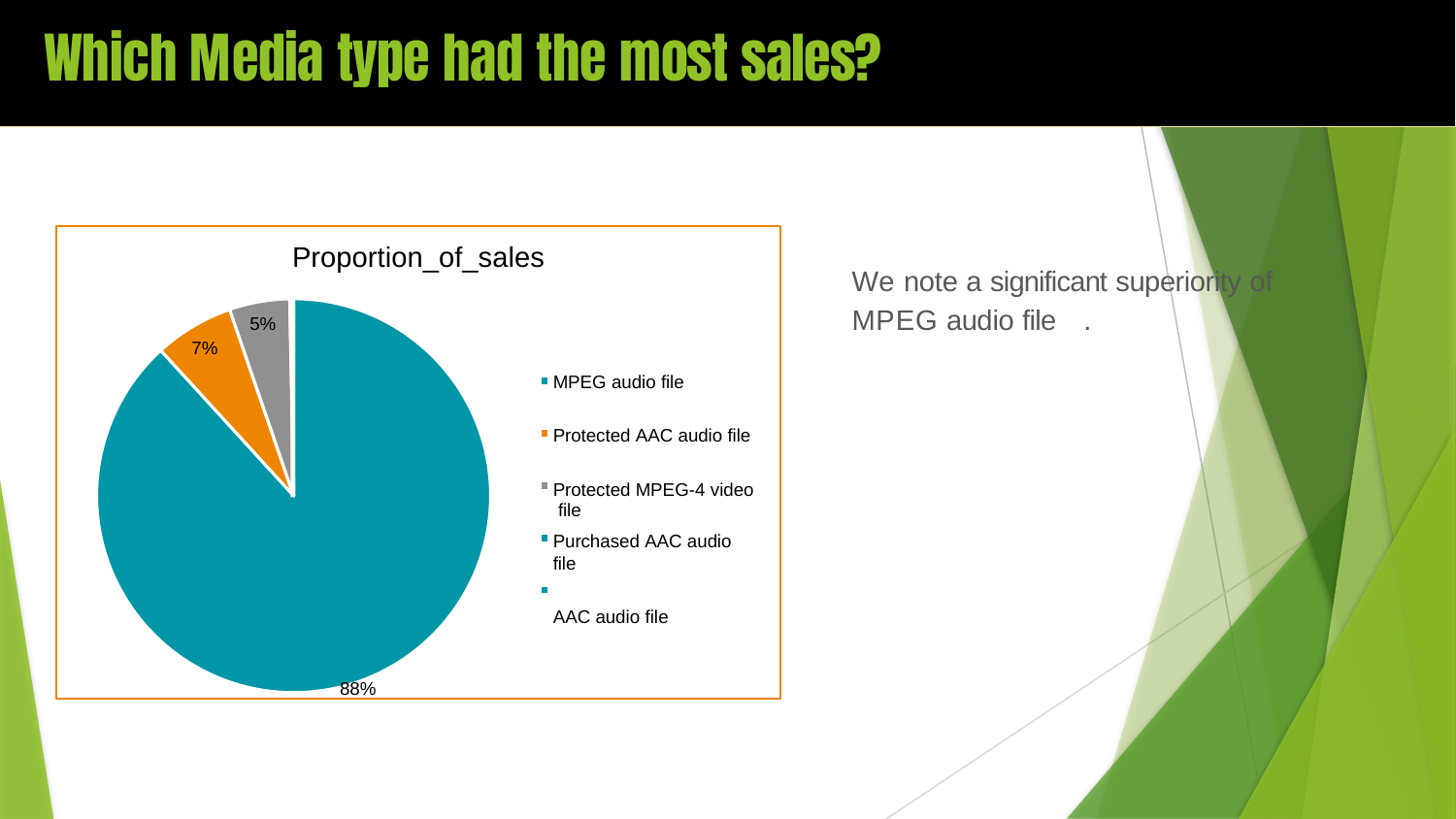

# Which Media type had the most sales?

Proportion_of_sales

5%
7%
MPEG audio file

Protected AAC audio file

Protected MPEG-4 video  file
Purchased AAC audio file

AAC audio file

88%
We note a significant superiority of
MPEG audio file	.
<visualization>